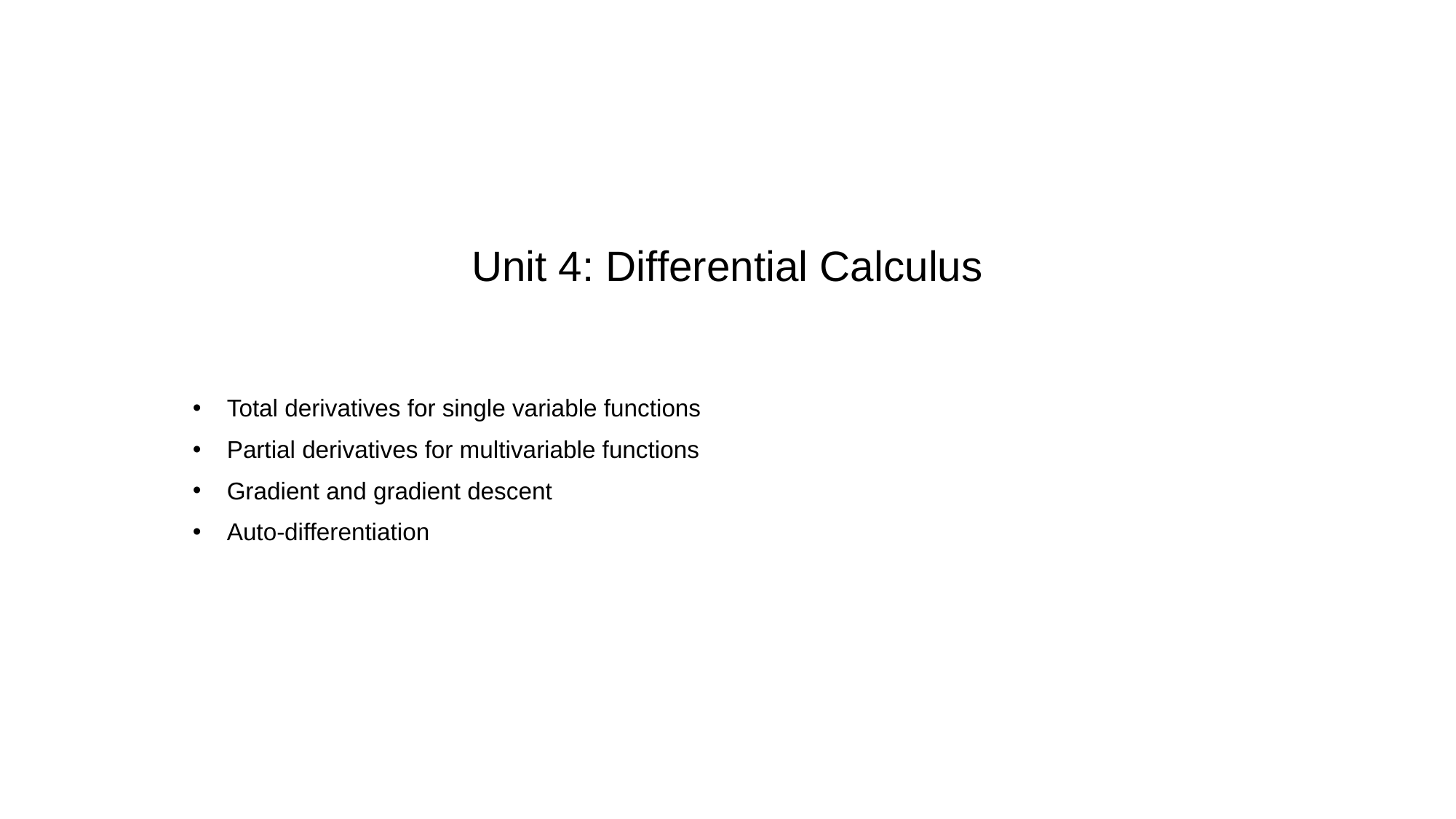

# Unit 4: Differential Calculus

Total derivatives for single variable functions
Partial derivatives for multivariable functions
Gradient and gradient descent
Auto-differentiation